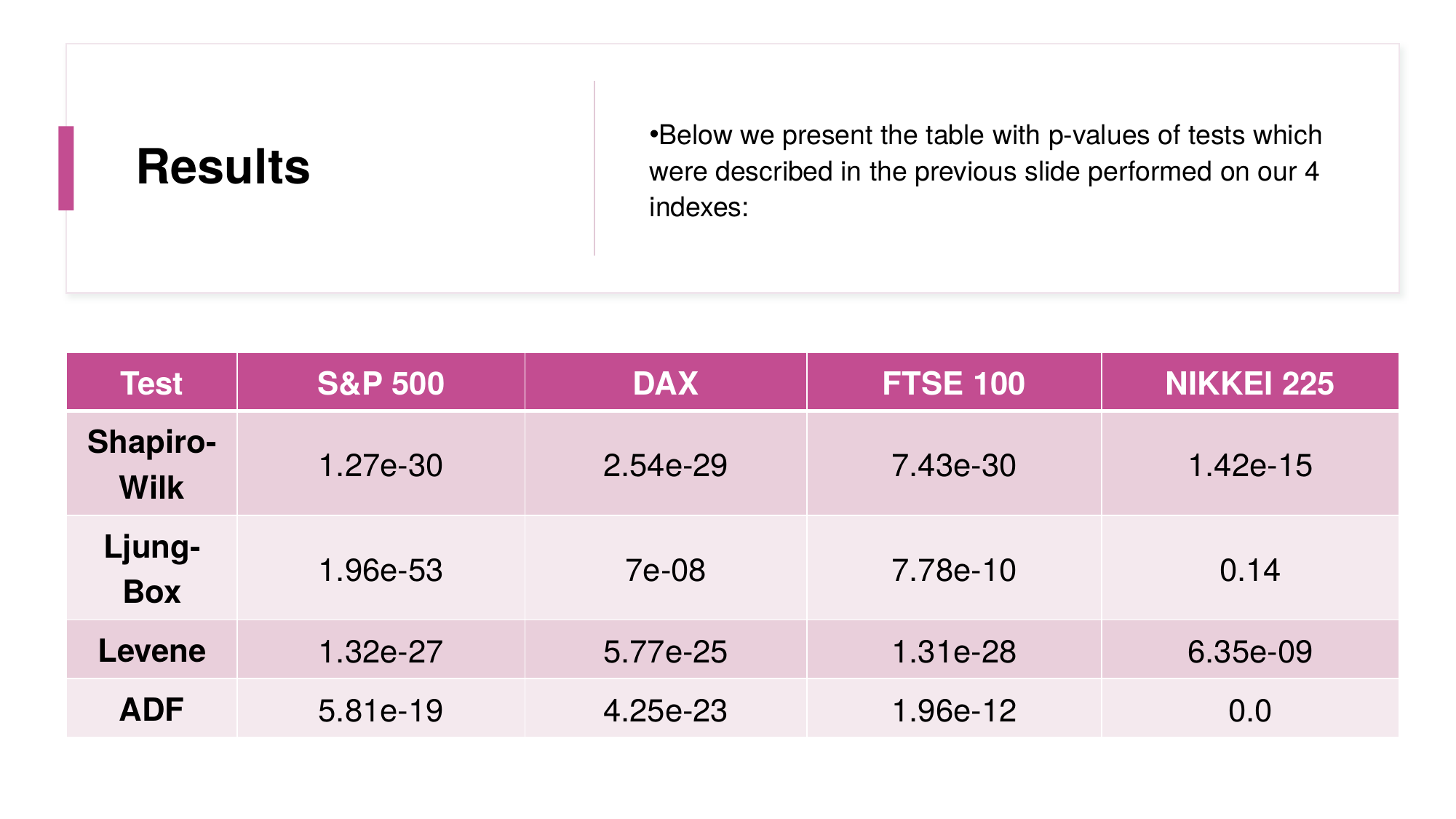

# Results
Below we present the table with p-values of tests which were described in the previous slide performed on our 4 indexes:

| Test | S&P 500 | DAX | FTSE 100 | NIKKEI 225 |
| --- | --- | --- | --- | --- |
| Shapiro-Wilk | 1.27e-30 | 2.54e-29 | 7.43e-30 | 1.42e-15 |
| Ljung-Box | 1.96e-53 | 7e-08 | 7.78e-10 | 0.14 |
| Levene | 1.32e-27 | 5.77e-25 | 1.31e-28 | 6.35e-09 |
| ADF | 5.81e-19 | 4.25e-23 | 1.96e-12 | 0.0 |